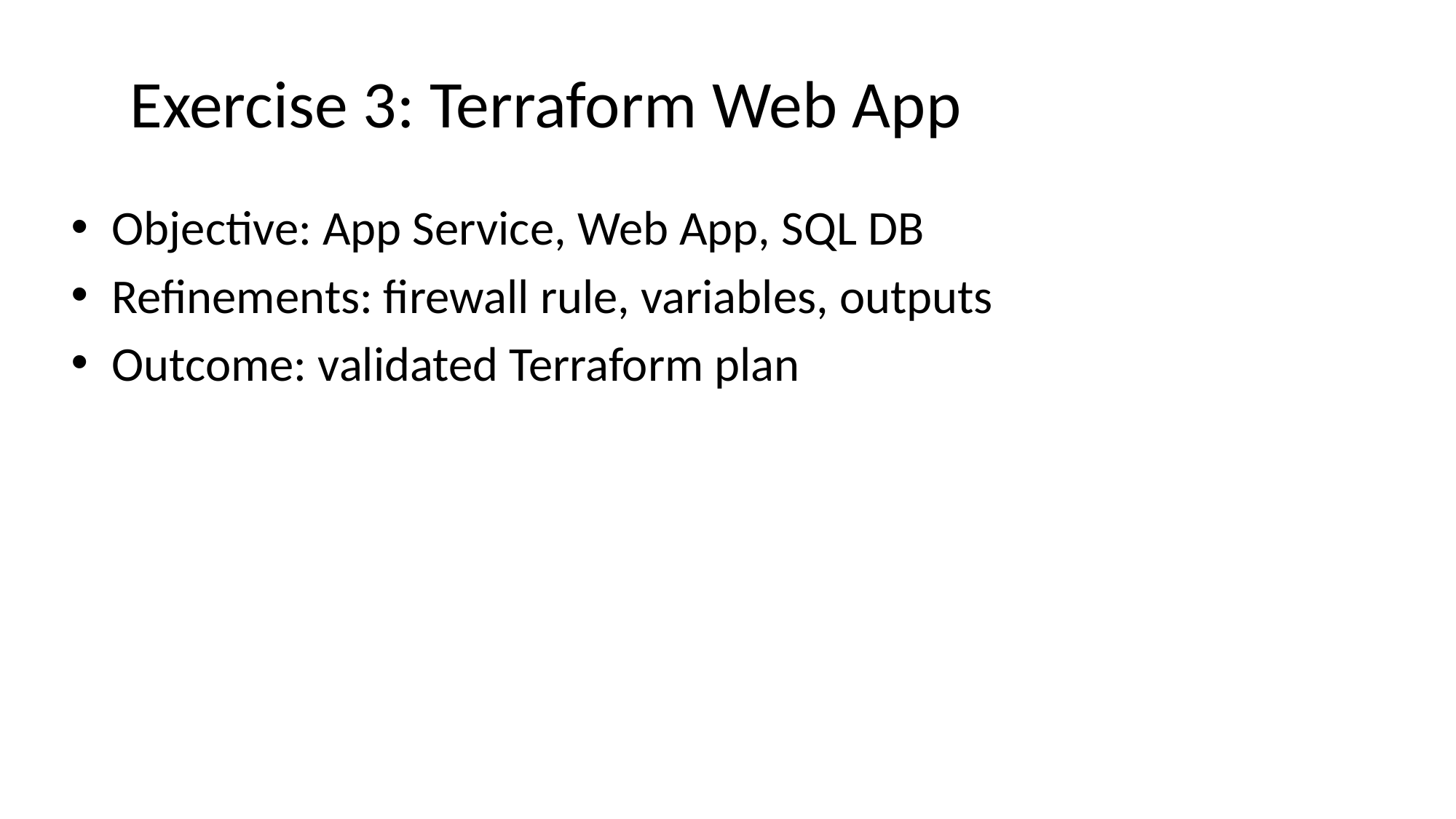

# Exercise 3: Terraform Web App
Objective: App Service, Web App, SQL DB
Refinements: firewall rule, variables, outputs
Outcome: validated Terraform plan